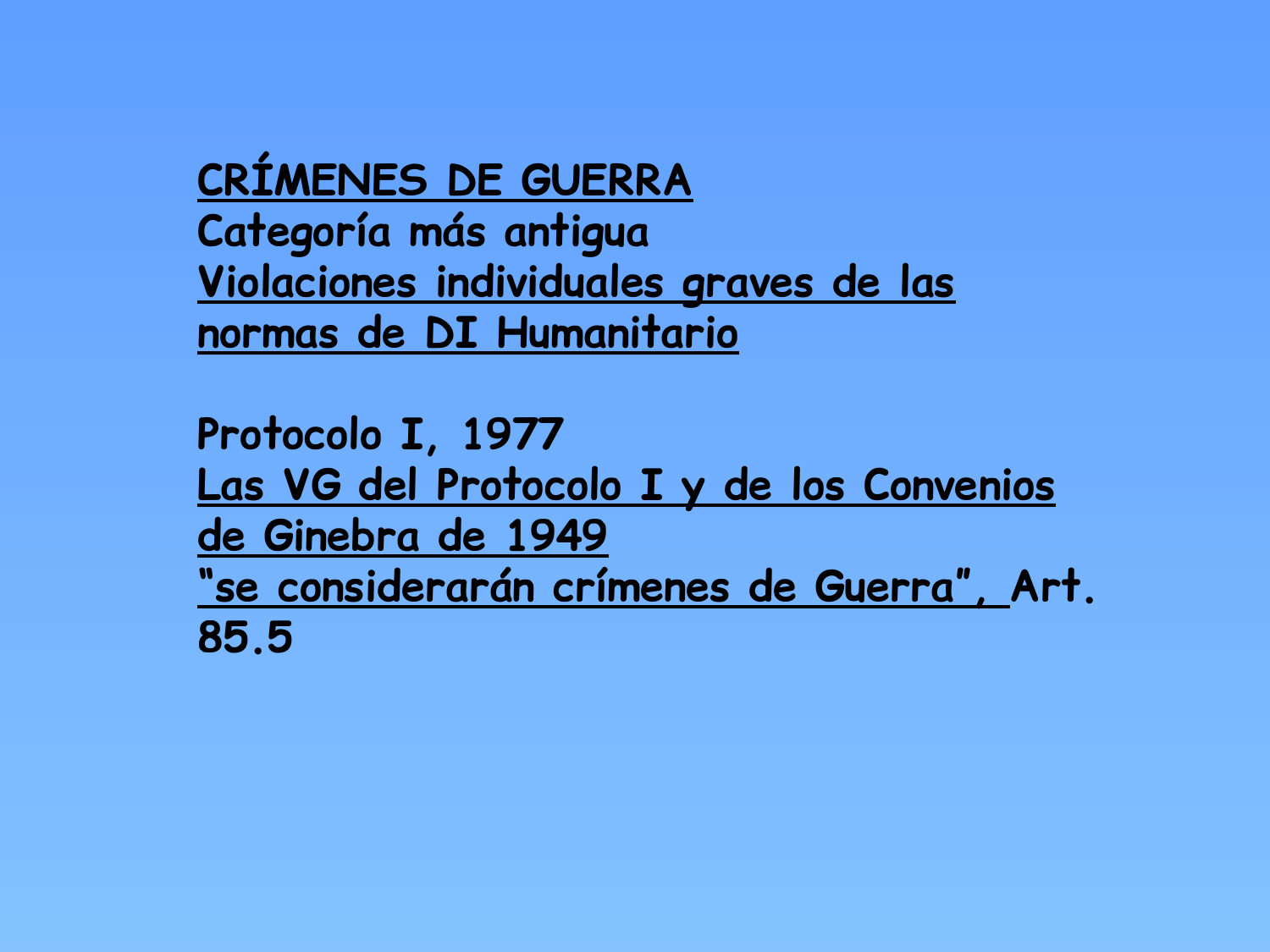

CRÍMENES DE GUERRA
Categoría más antigua
Violaciones individuales graves de las normas de DI Humanitario

Protocolo I, 1977
Las VG del Protocolo I y de los Convenios de Ginebra de 1949
“se considerarán crímenes de Guerra”, Art. 85.5